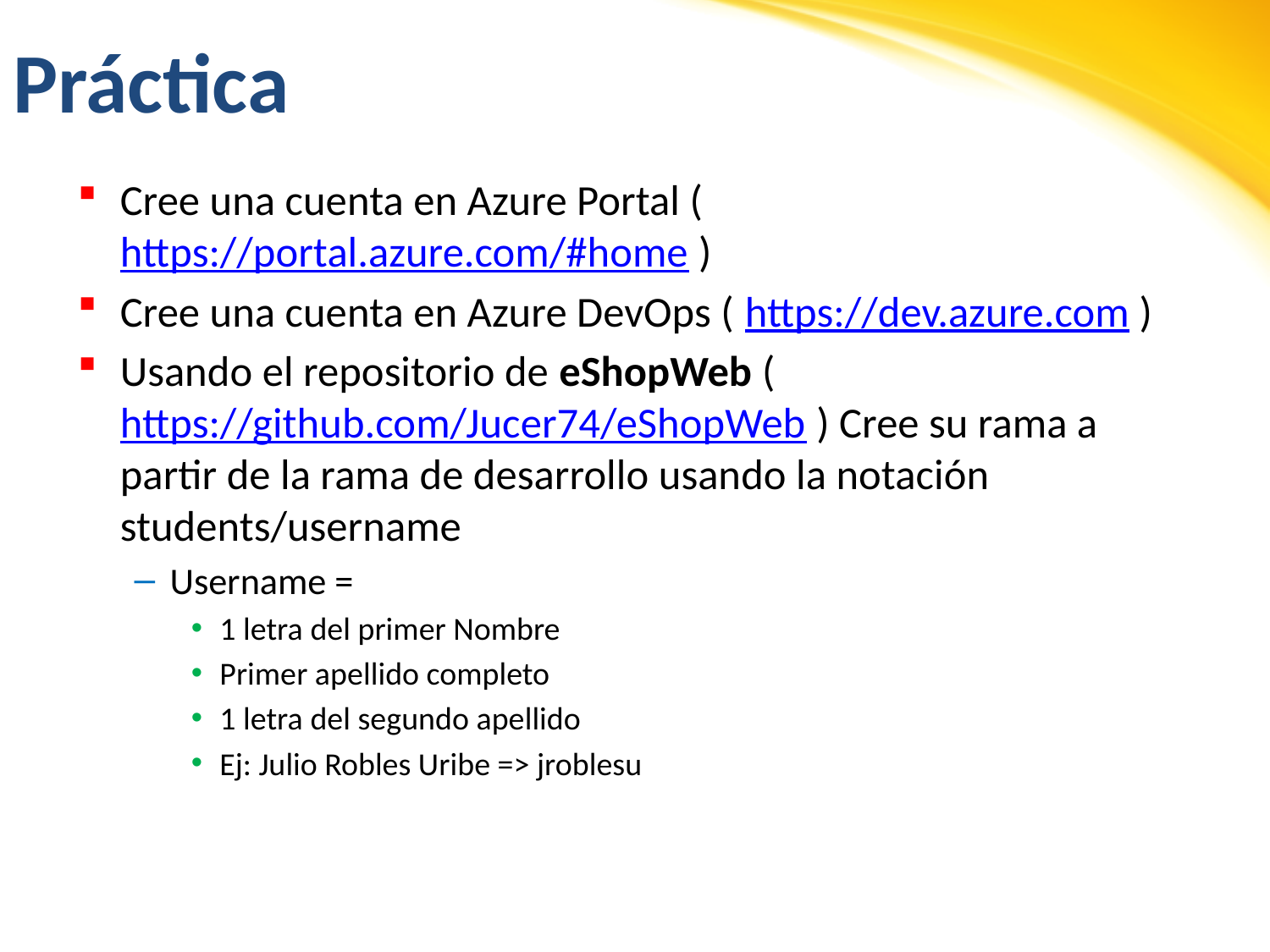

# Práctica
Cree una cuenta en Azure Portal (https://portal.azure.com/#home )
Cree una cuenta en Azure DevOps ( https://dev.azure.com )
Usando el repositorio de eShopWeb (https://github.com/Jucer74/eShopWeb ) Cree su rama a partir de la rama de desarrollo usando la notación students/username
Username =
1 letra del primer Nombre
Primer apellido completo
1 letra del segundo apellido
Ej: Julio Robles Uribe => jroblesu